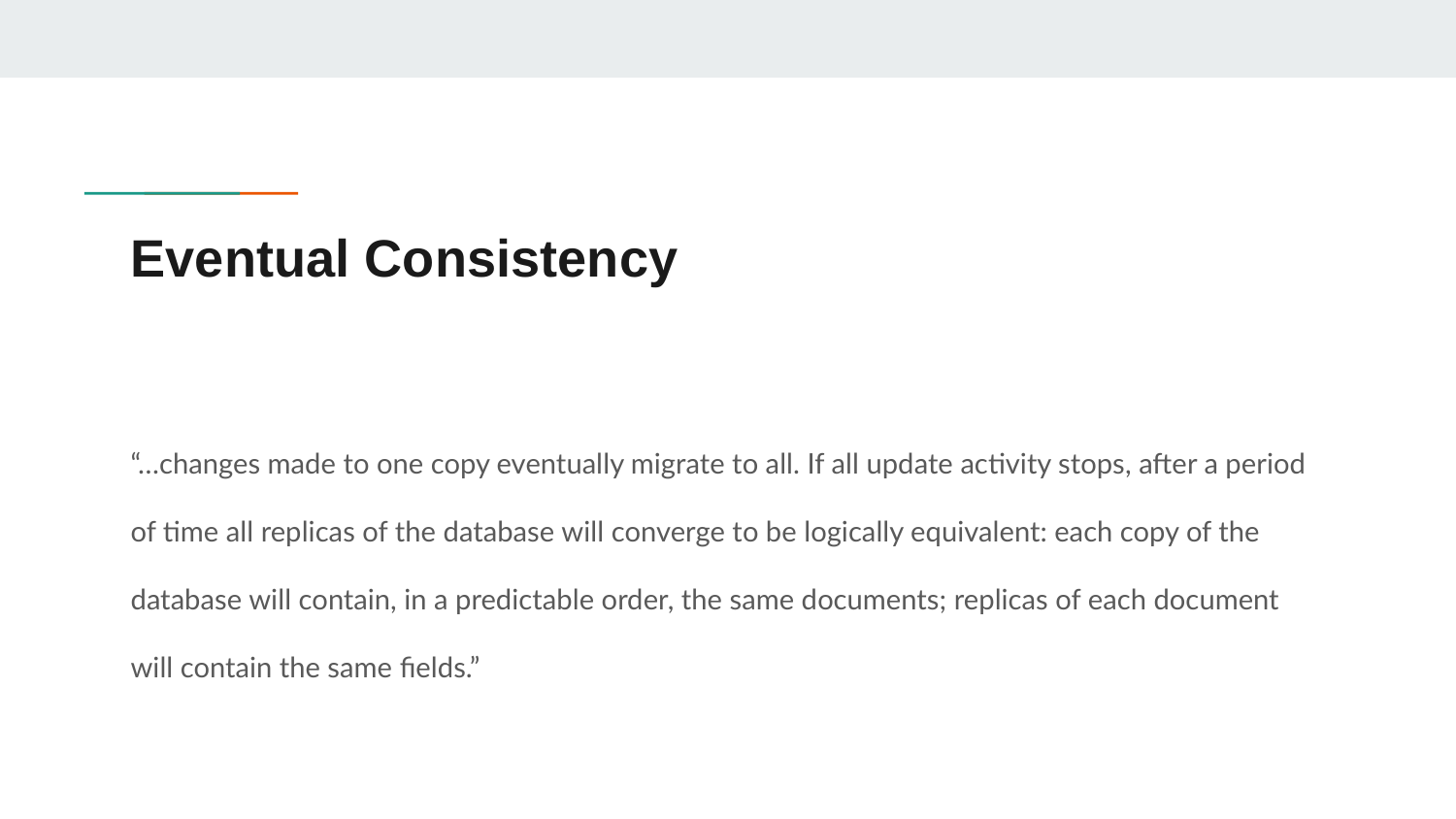

# Eventual Consistency
“…changes made to one copy eventually migrate to all. If all update activity stops, after a period of time all replicas of the database will converge to be logically equivalent: each copy of the database will contain, in a predictable order, the same documents; replicas of each document will contain the same fields.”